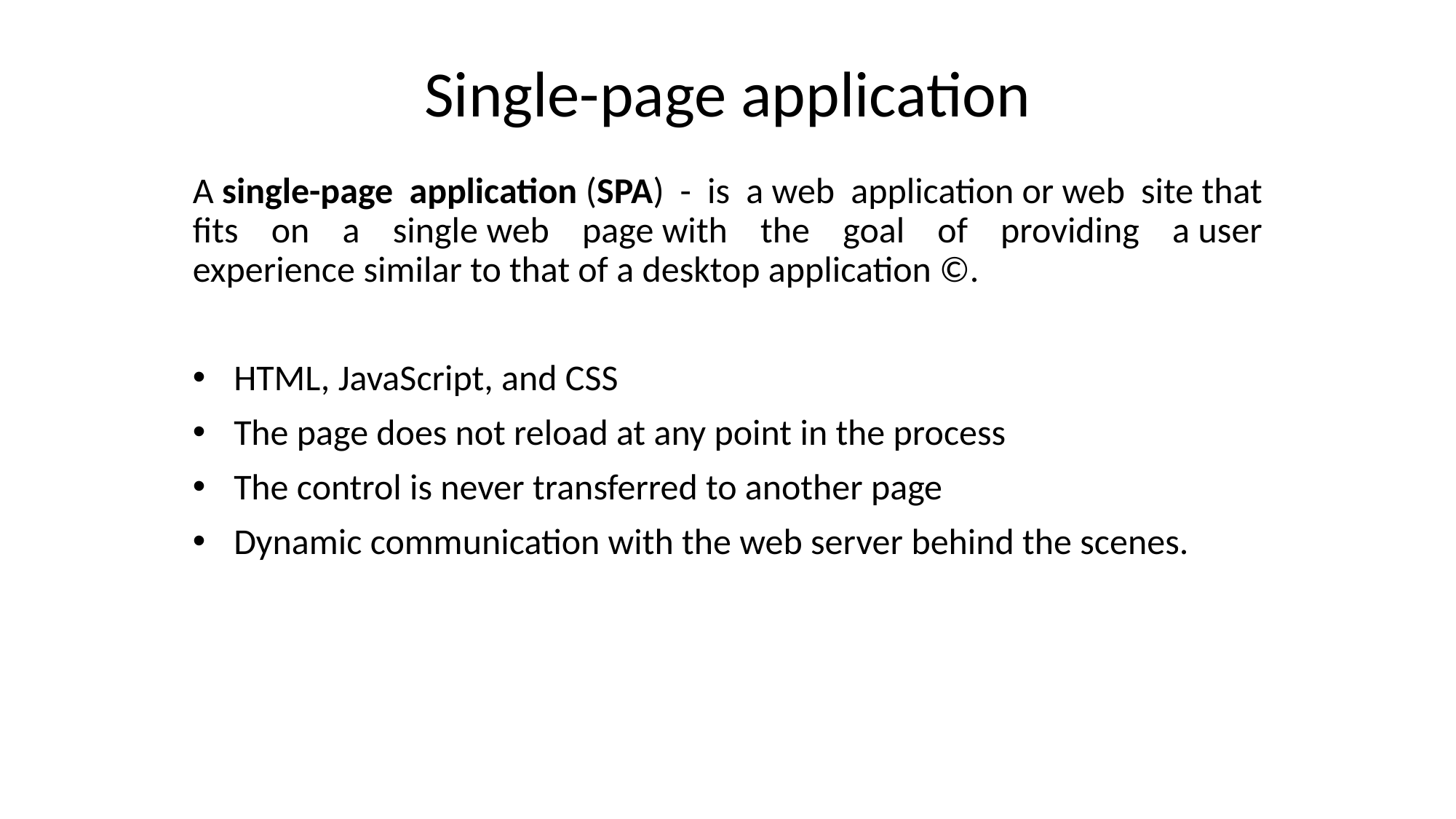

# Single-page application
A single-page application (SPA) - is a web application or web site that fits on a single web page with the goal of providing a user experience similar to that of a desktop application ©.

HTML, JavaScript, and CSS
The page does not reload at any point in the process
The control is never transferred to another page
Dynamic communication with the web server behind the scenes.